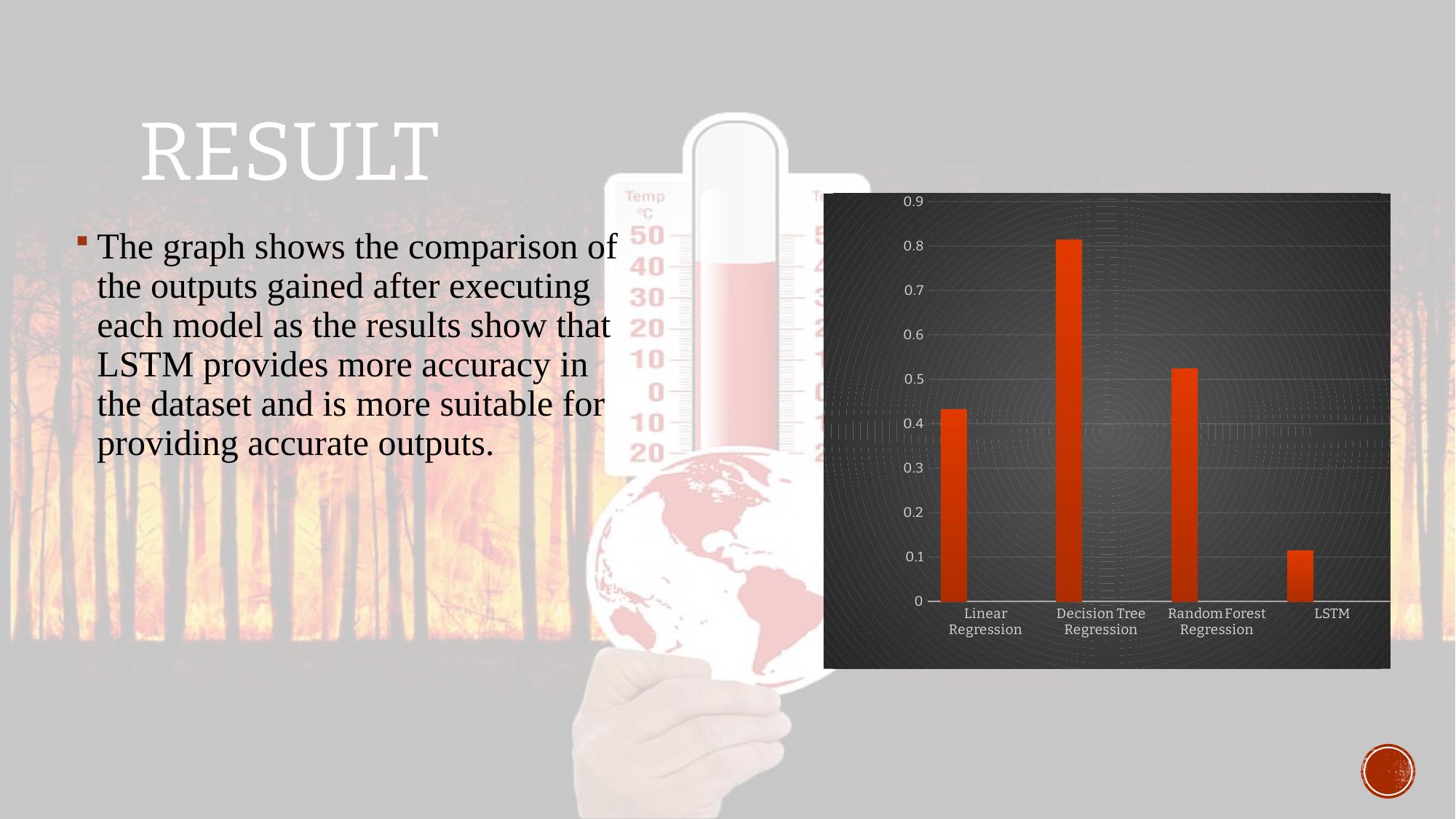

# RESULT

### Chart

| Category | RMSE | Column1 | Column2 |
|---|---|---|---|
| Linear Regression | 0.4321421 | None | None |
| Decision Tree Regression | 0.8142144 | None | None |
| Random Forest Regression | 0.5234111 | None | None |
| LSTM | 0.1141145 | None | None |
The graph shows the comparison of the outputs gained after executing each model as the results show that LSTM provides more accuracy in the dataset and is more suitable for providing accurate outputs.